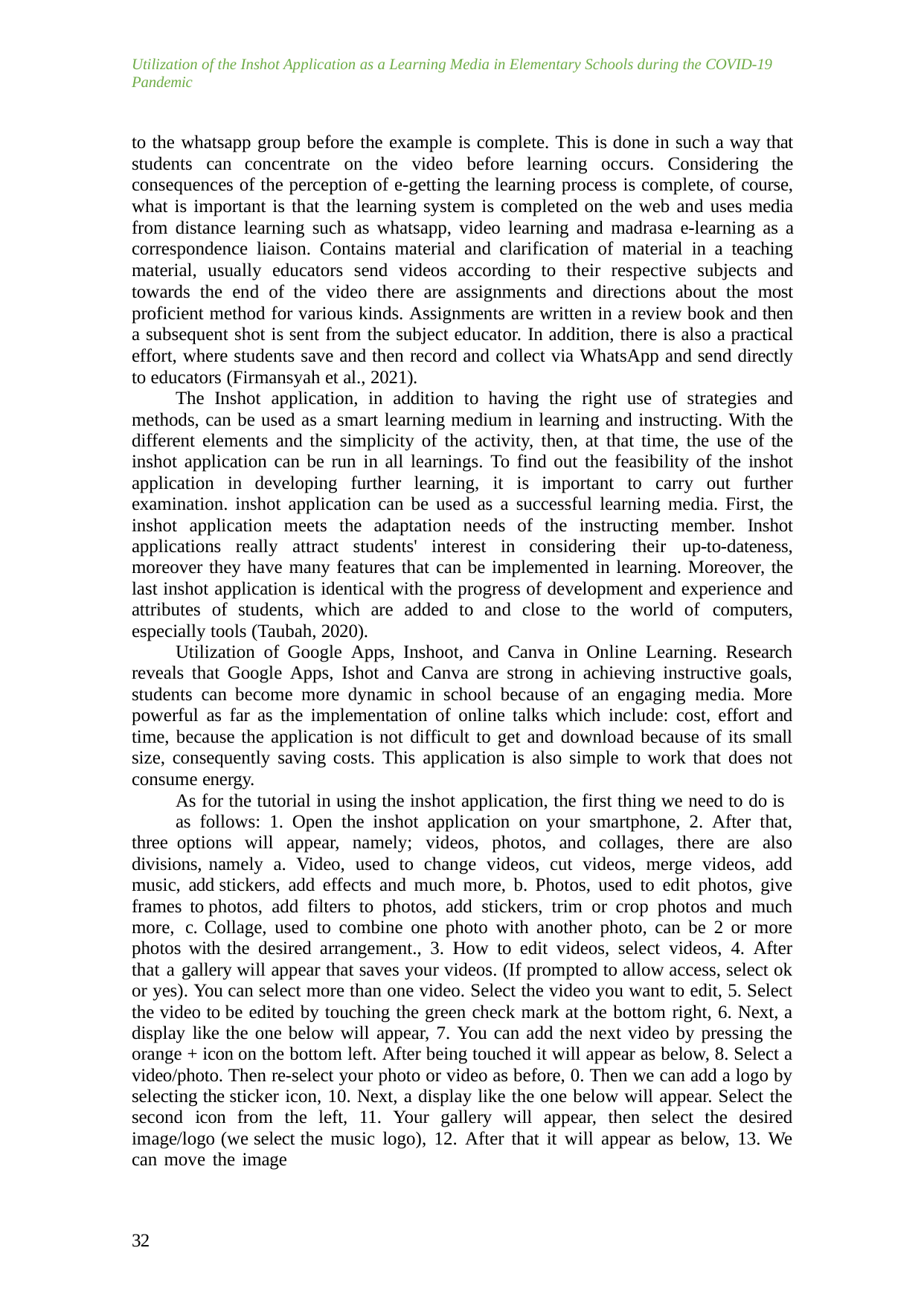

Utilization of the Inshot Application as a Learning Media in Elementary Schools during the COVID-19 Pandemic

to the whatsapp group before the example is complete. This is done in such a way that students  can concentrate  on the  video  before learning  occurs.  Considering the consequences of the perception of e-getting the learning process is complete, of course, what is important is that the learning system is completed on the web and uses media from distance learning such as whatsapp, video learning and madrasa e-learning as a correspondence liaison. Contains material and clarification of material in a teaching material, usually educators send videos according to their respective subjects and towards the end of the video there are assignments and directions about the most proficient method for various kinds. Assignments are written in a review book and then a subsequent shot is sent from the subject educator. In addition, there is also a practical effort, where students save and then record and collect via WhatsApp and send directly to educators (Firmansyah et al., 2021).
The Inshot application, in addition to having the right use of strategies and methods, can be used as a smart learning medium in learning and instructing. With the different elements and the simplicity of the activity, then, at that time, the use of the inshot application can be run in all learnings. To find out the feasibility of the inshot application  in developing  further learning,  it  is important  to  carry  out  further examination. inshot application can be used as a successful learning media. First, the inshot application meets the adaptation needs of the instructing member. Inshot applications  really  attract  students'  interest  in  considering  their  up-to-dateness, moreover they have many features that can be implemented in learning. Moreover, the last inshot application is identical with the progress of development and experience and attributes of students, which are added to and close to the world of computers, especially tools (Taubah, 2020).
Utilization of Google Apps, Inshoot, and Canva in Online Learning. Research reveals that Google Apps, Ishot and Canva are strong in achieving instructive goals, students can become more dynamic in school because of an engaging media. More powerful as far as the implementation of online talks which include: cost, effort and time, because the application is not difficult to get and download because of its small size, consequently saving costs. This application is also simple to work that does not consume energy.
As for the tutorial in using the inshot application, the first thing we need to do is
as follows: 1. Open the inshot application on your smartphone, 2. After that, three options will appear, namely; videos, photos, and collages, there are also divisions, namely a. Video, used to change videos, cut videos, merge videos, add music, add stickers, add effects and much more, b. Photos, used to edit photos, give frames to photos, add filters to photos, add stickers, trim or crop photos and much more, c. Collage, used to combine one photo with another photo, can be 2 or more photos with the desired arrangement., 3. How to edit videos, select videos, 4. After that a gallery will appear that saves your videos. (If prompted to allow access, select ok or yes). You can select more than one video. Select the video you want to edit, 5. Select the video to be edited by touching the green check mark at the bottom right, 6. Next, a display like the one below will appear, 7. You can add the next video by pressing the orange + icon on the bottom left. After being touched it will appear as below, 8. Select a video/photo. Then re-select your photo or video as before, 0. Then we can add a logo by selecting the sticker icon, 10. Next, a display like the one below will appear. Select the second icon from the left, 11. Your gallery will appear, then select the desired image/logo (we select the music logo), 12. After that it will appear as below, 13. We can move the image
32